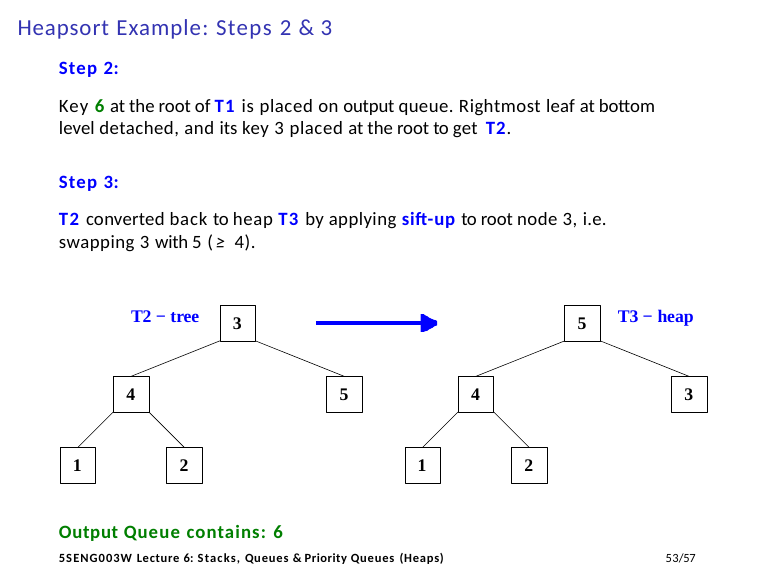

# Heapsort Example: Steps 2 & 3
Step 2:
Key 6 at the root of T1 is placed on output queue. Rightmost leaf at bottom  level detached, and its key 3 placed at the root to get T2.

Step 3:
T2 converted back to heap T3 by applying sift-up to root node 3, i.e.  swapping 3 with 5 (≥ 4).
T2 − tree
T3 − heap

3
5

4
5
4
3

1
2
1
2
Output Queue contains: 6
5SENG003W Lecture 6: Stacks, Queues & Priority Queues (Heaps)
53/57